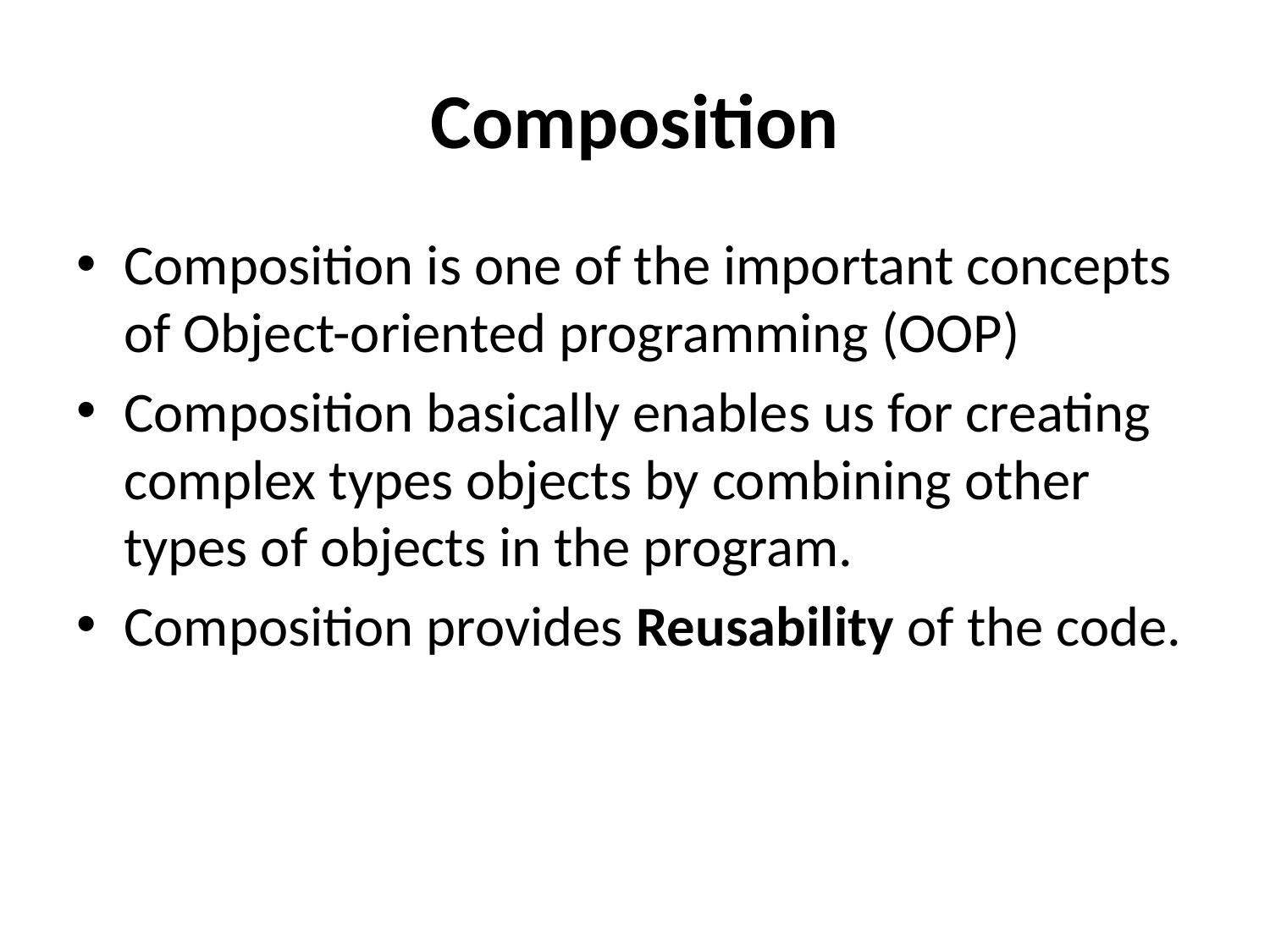

# Composition
Composition is one of the important concepts of Object-oriented programming (OOP)
Composition basically enables us for creating complex types objects by combining other types of objects in the program.
Composition provides Reusability of the code.